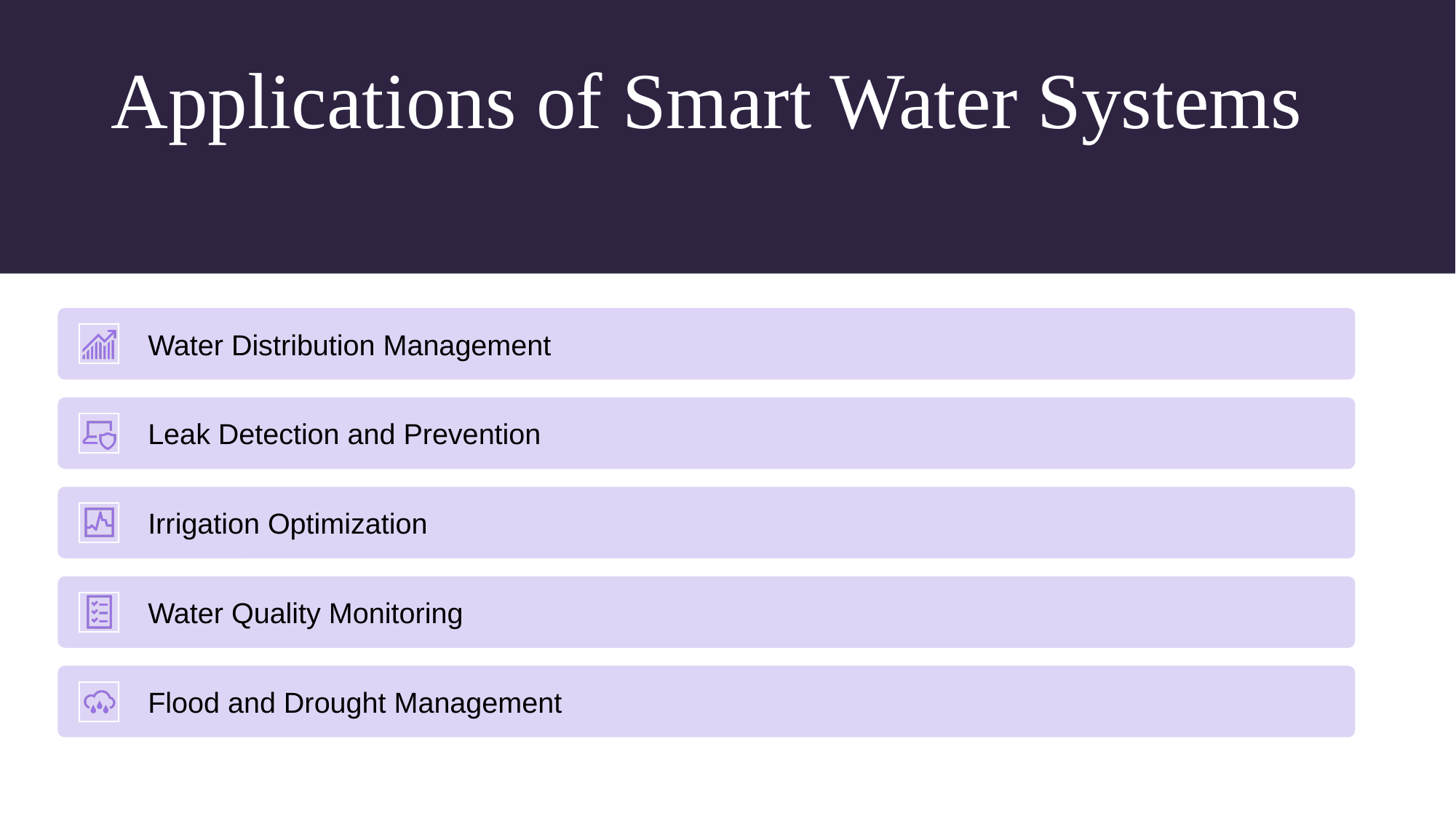

# Applications of Smart Water Systems
Water Distribution Management
Leak Detection and Prevention
Irrigation Optimization
Water Quality Monitoring
Flood and Drought Management